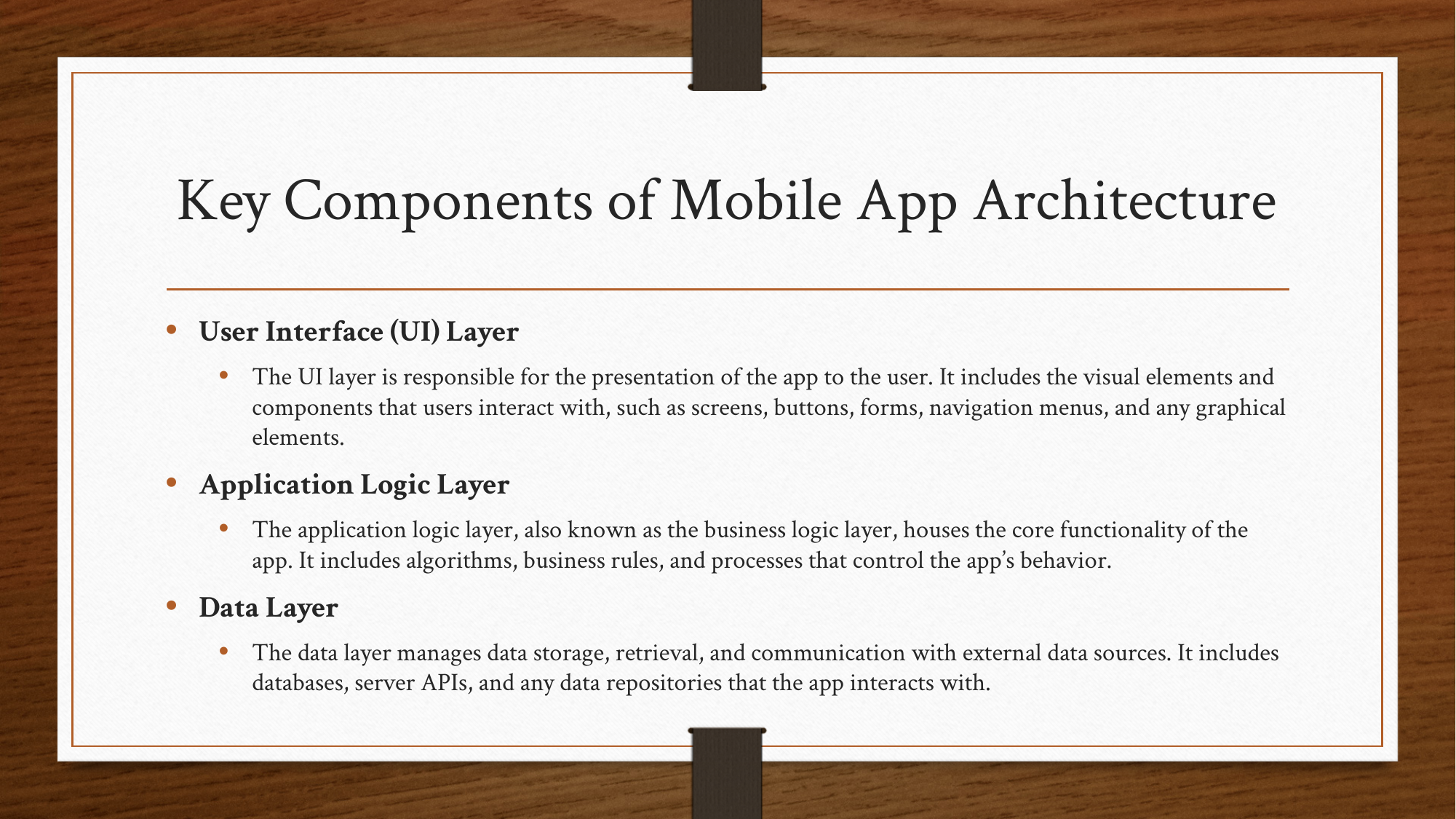

# Key Components of Mobile App Architecture
User Interface (UI) Layer
The UI layer is responsible for the presentation of the app to the user. It includes the visual elements and components that users interact with, such as screens, buttons, forms, navigation menus, and any graphical elements.
Application Logic Layer
The application logic layer, also known as the business logic layer, houses the core functionality of the app. It includes algorithms, business rules, and processes that control the app’s behavior.
Data Layer
The data layer manages data storage, retrieval, and communication with external data sources. It includes databases, server APIs, and any data repositories that the app interacts with.